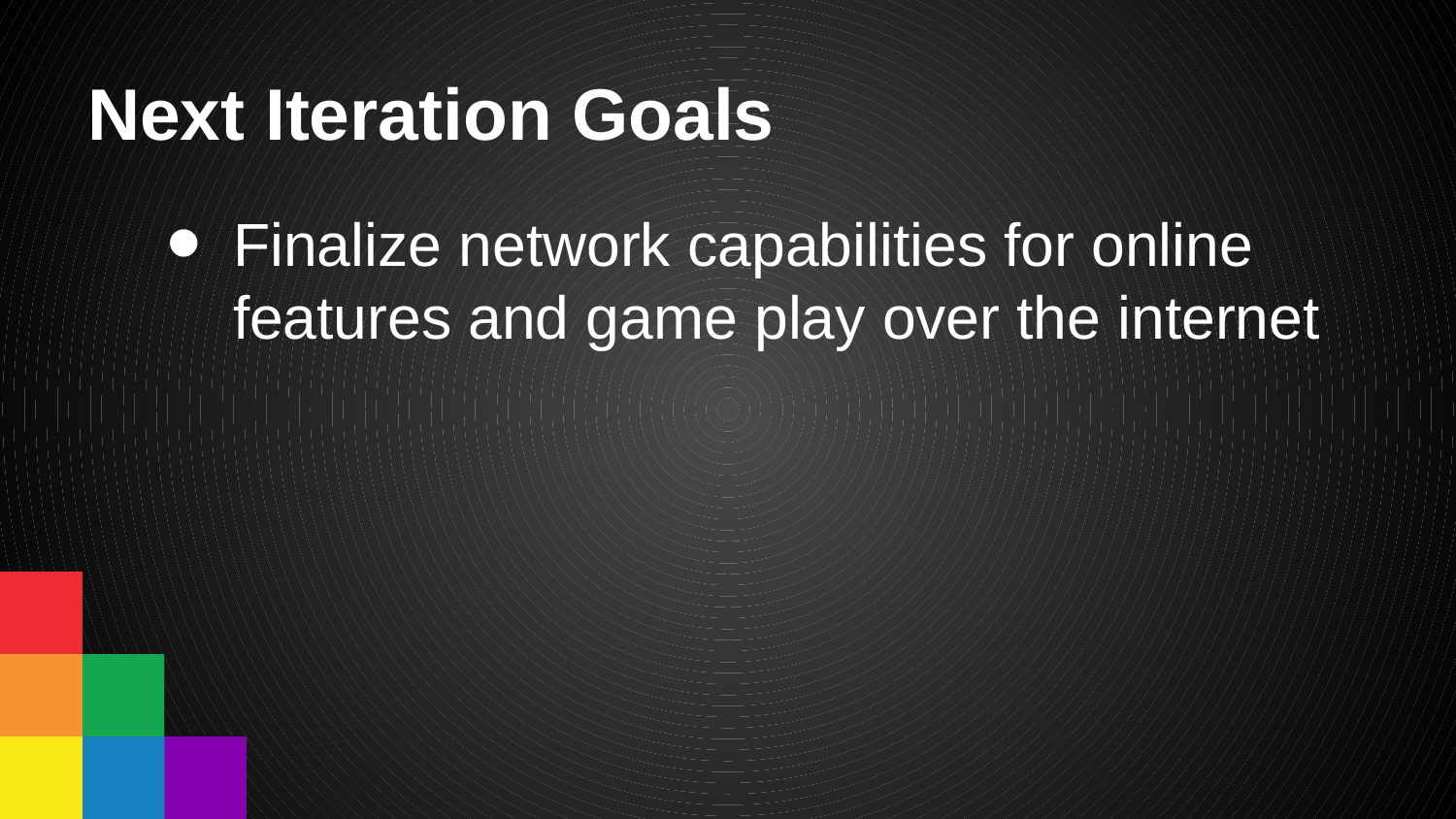

# Next Iteration Goals
Finalize network capabilities for online features and game play over the internet